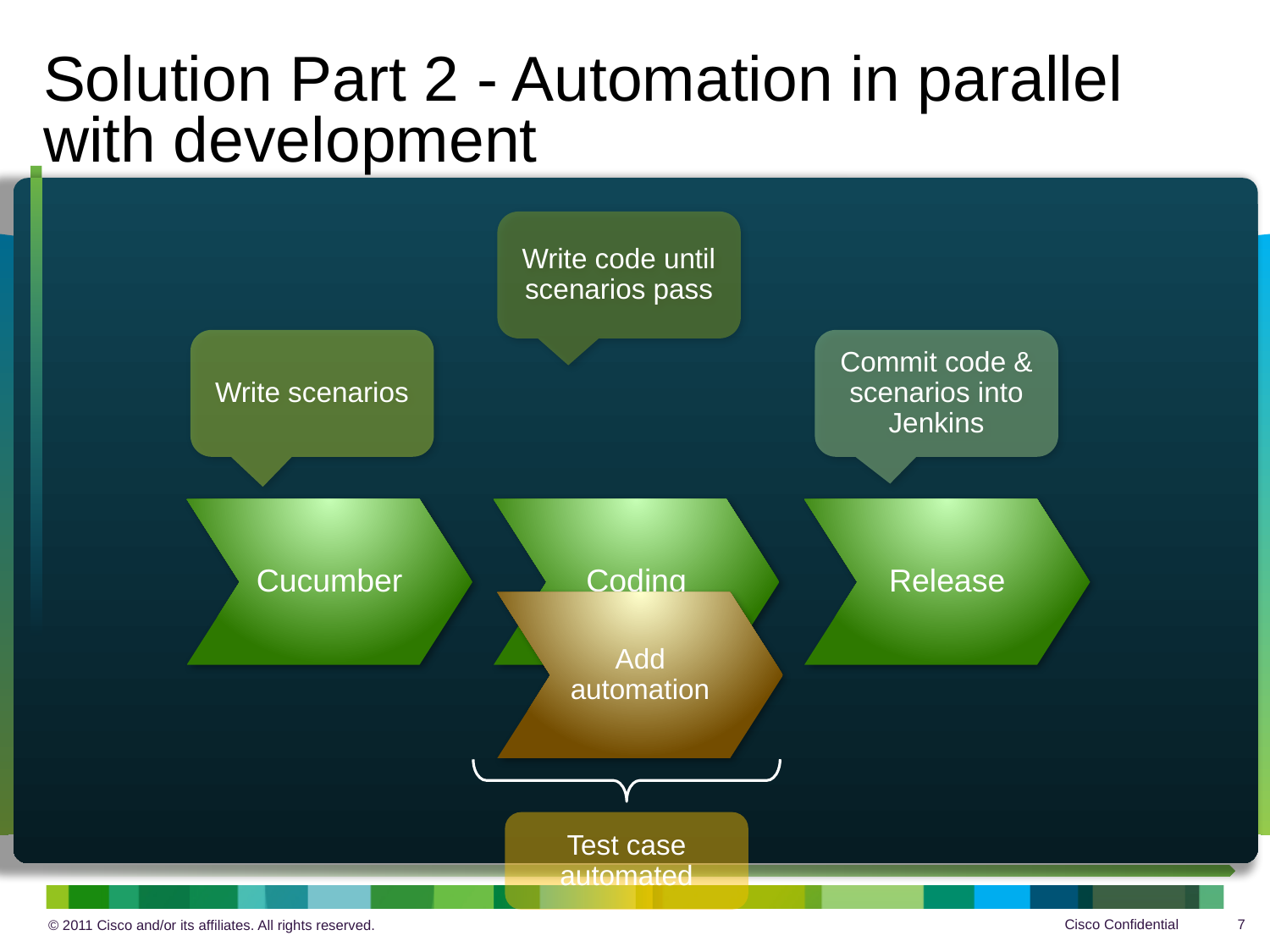

# Solution Part 2 - Automation in parallel with development
Write code until scenarios pass
Write scenarios
Commit code & scenarios into Jenkins
Cucumber
Coding
Release
Add automation

Test case automated